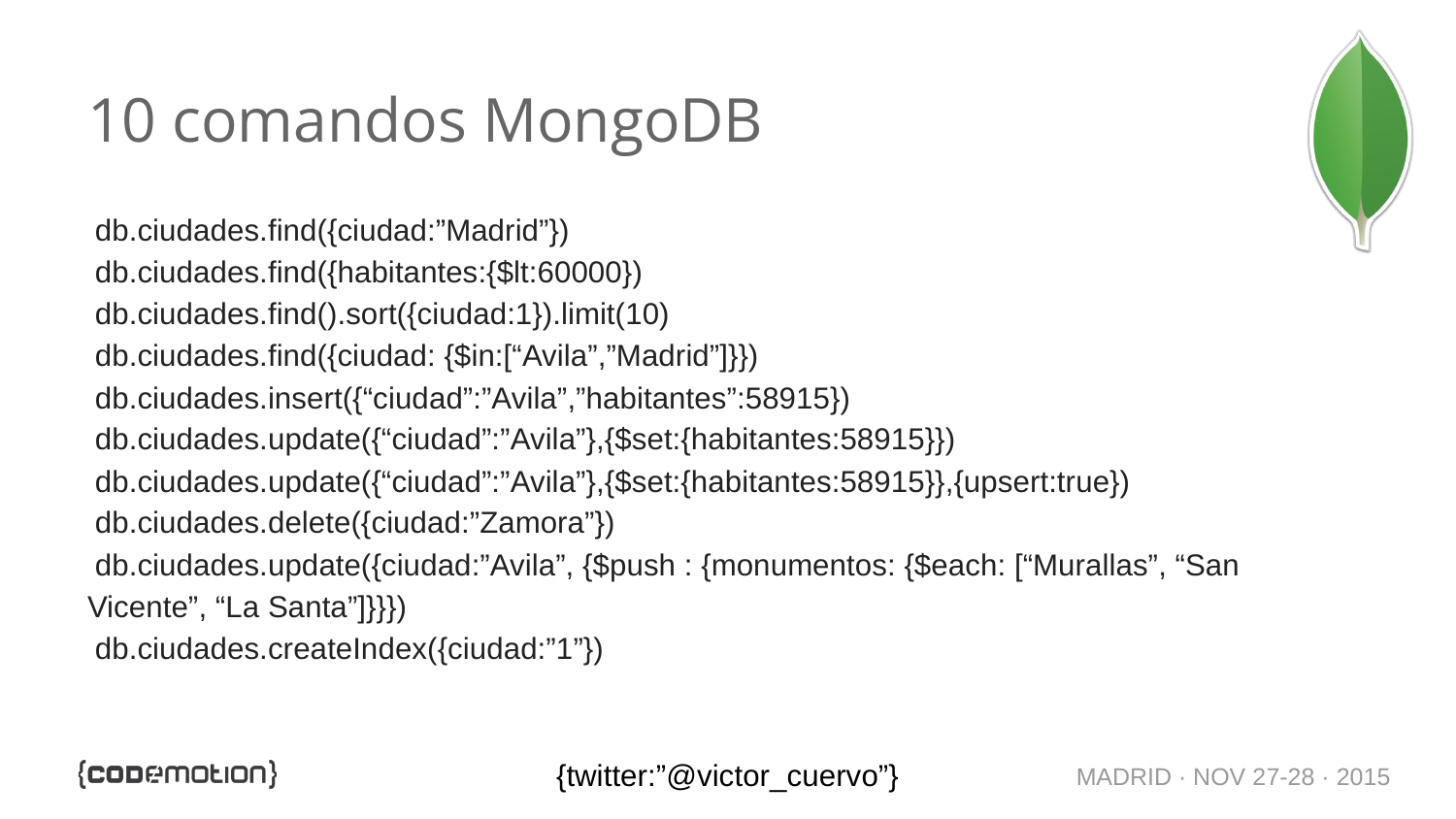

# 10 comandos MongoDB
db.ciudades.find({ciudad:”Madrid”})
db.ciudades.find({habitantes:{$lt:60000})
db.ciudades.find().sort({ciudad:1}).limit(10)
db.ciudades.find({ciudad: {$in:[“Avila”,”Madrid”]}})
db.ciudades.insert({“ciudad”:”Avila”,”habitantes”:58915})
db.ciudades.update({“ciudad”:”Avila”},{$set:{habitantes:58915}})
db.ciudades.update({“ciudad”:”Avila”},{$set:{habitantes:58915}},{upsert:true})
db.ciudades.delete({ciudad:”Zamora”})
db.ciudades.update({ciudad:”Avila”, {$push : {monumentos: {$each: [“Murallas”, “San Vicente”, “La Santa”]}}})
db.ciudades.createIndex({ciudad:”1”})